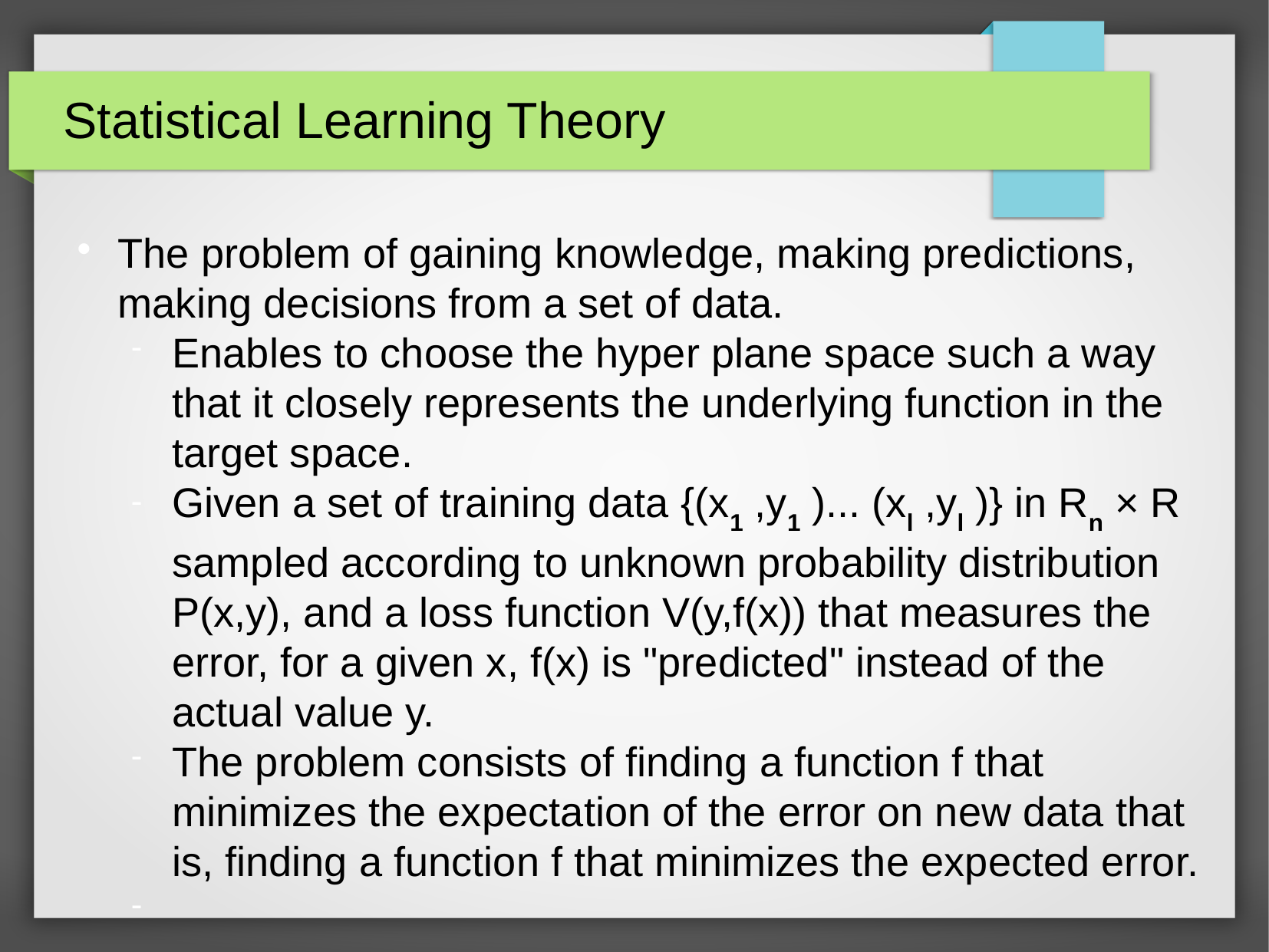

Statistical Learning Theory
The problem of gaining knowledge, making predictions, making decisions from a set of data.
Enables to choose the hyper plane space such a way that it closely represents the underlying function in the target space.
Given a set of training data {(x1 ,y1 )... (xl ,yl )} in Rn × R sampled according to unknown probability distribution P(x,y), and a loss function V(y,f(x)) that measures the error, for a given x, f(x) is "predicted" instead of the actual value y.
The problem consists of finding a function f that minimizes the expectation of the error on new data that is, finding a function f that minimizes the expected error.